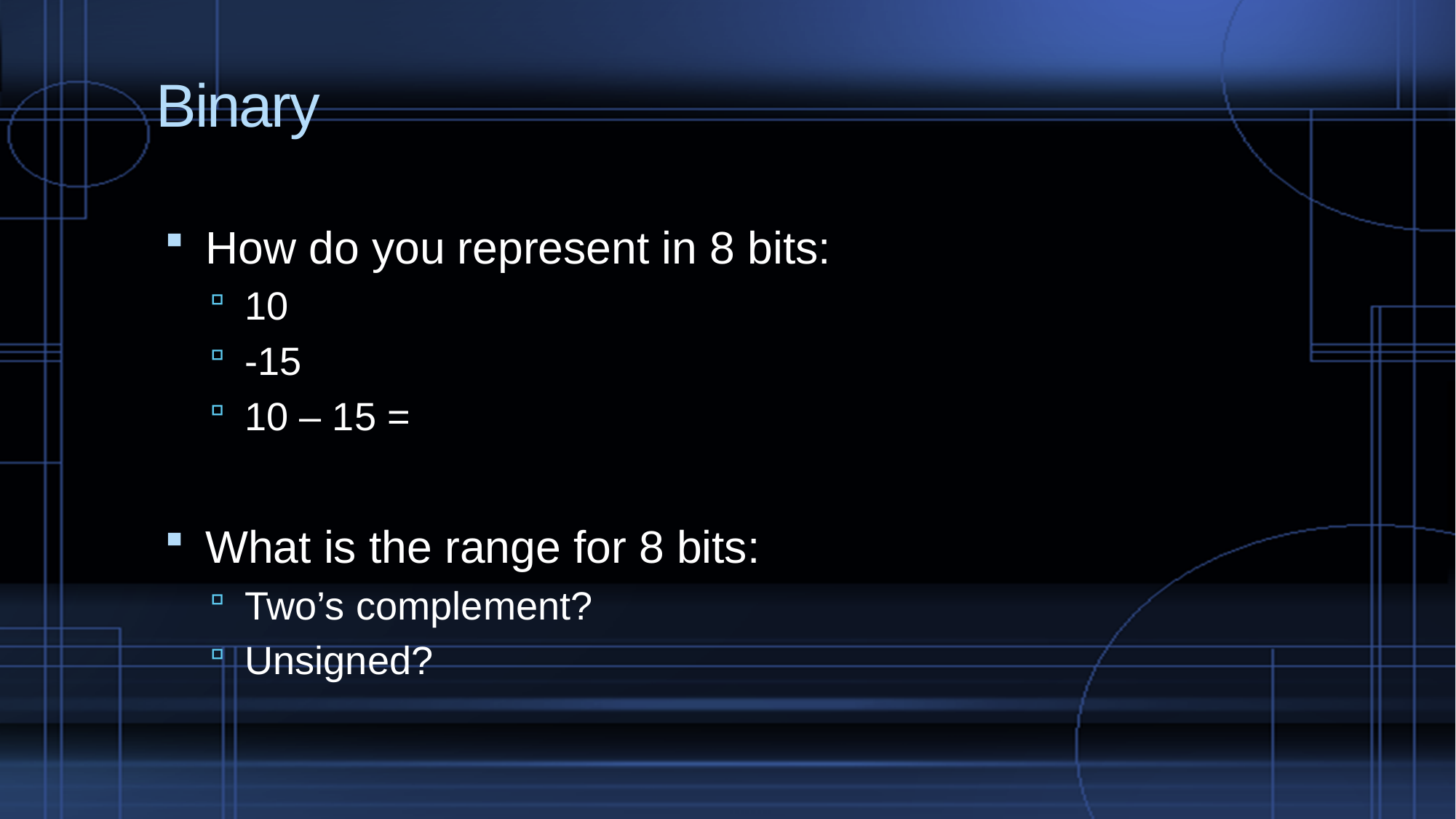

# Binary
How do you represent in 8 bits:
10
-15
10 – 15 =

What is the range for 8 bits:
Two’s complement?
Unsigned?